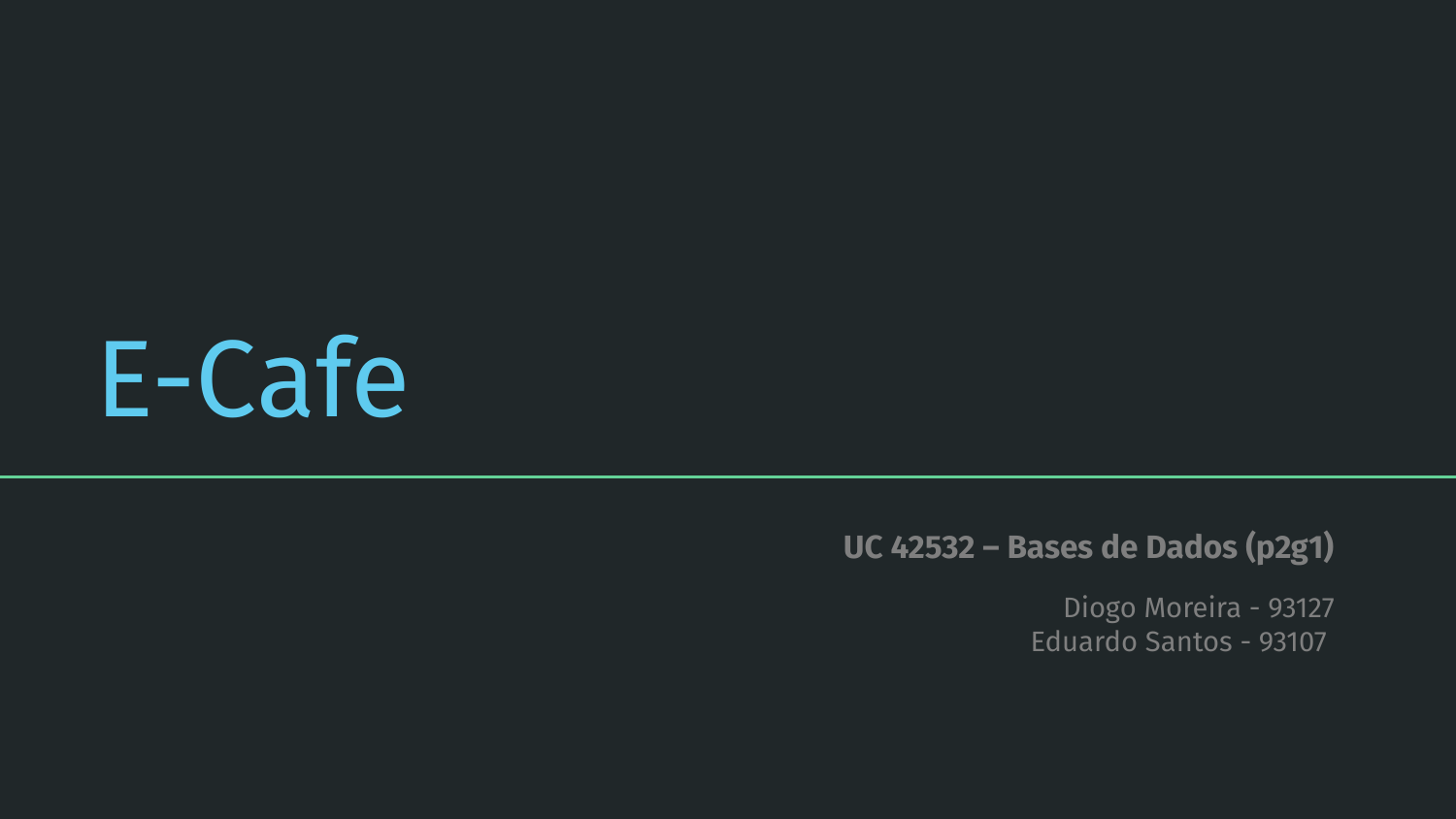

# E-Cafe
UC 42532 – Bases de Dados (p2g1)
Diogo Moreira - 93127
Eduardo Santos - 93107